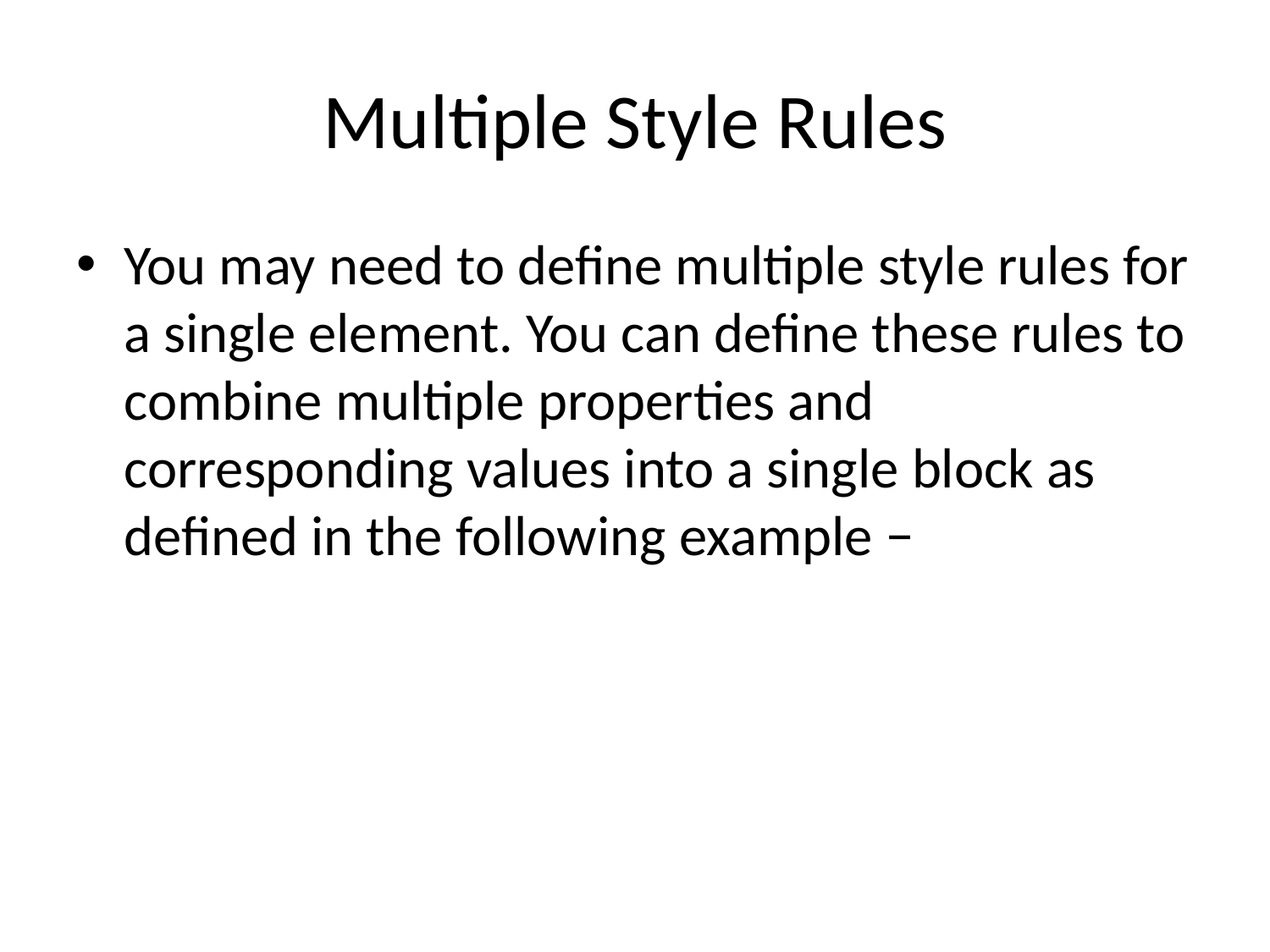

# Multiple Style Rules
You may need to define multiple style rules for a single element. You can define these rules to combine multiple properties and corresponding values into a single block as defined in the following example −